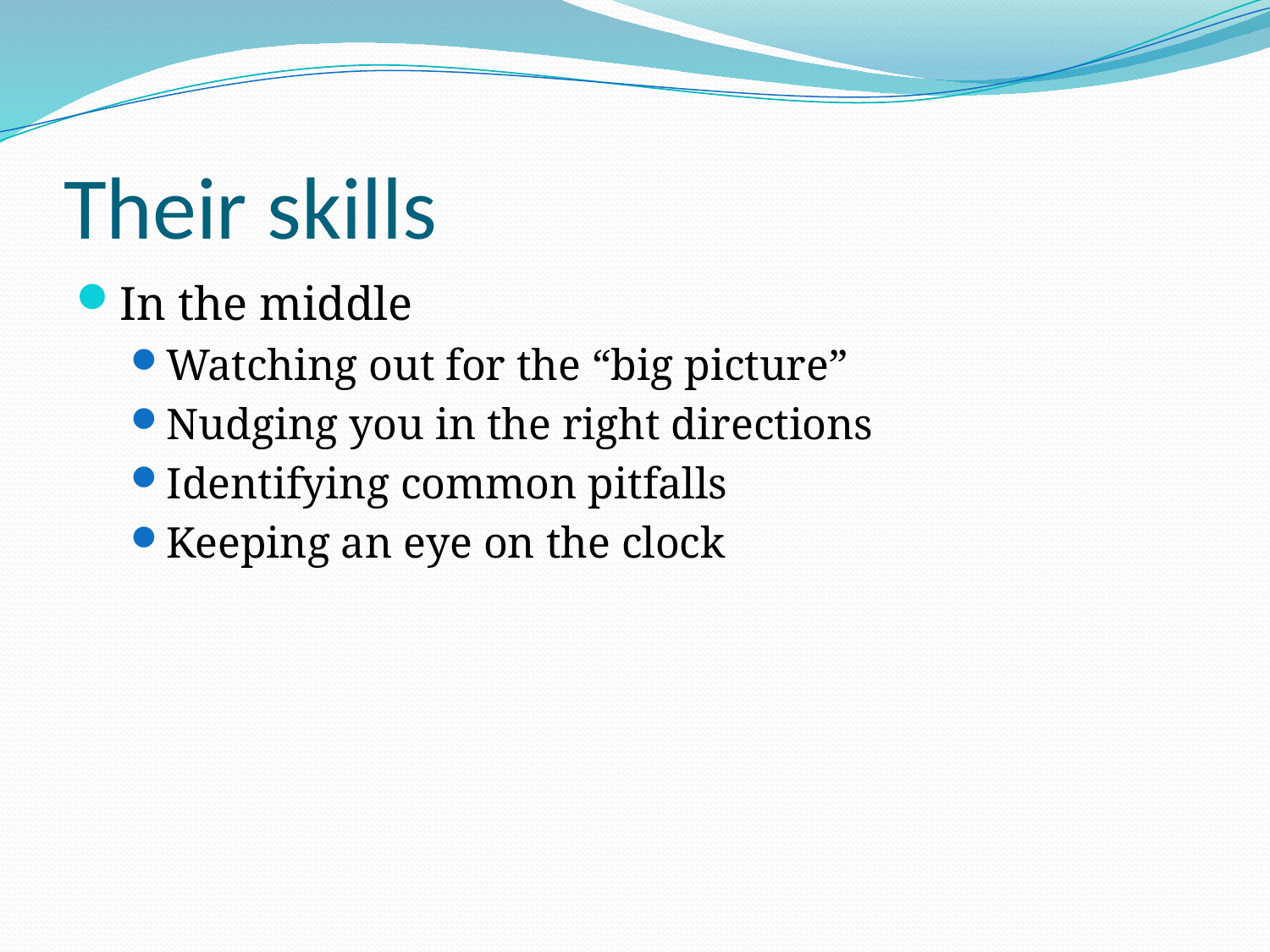

# Their skills
In the middle
Watching out for the “big picture”
Nudging you in the right directions
Identifying common pitfalls
Keeping an eye on the clock